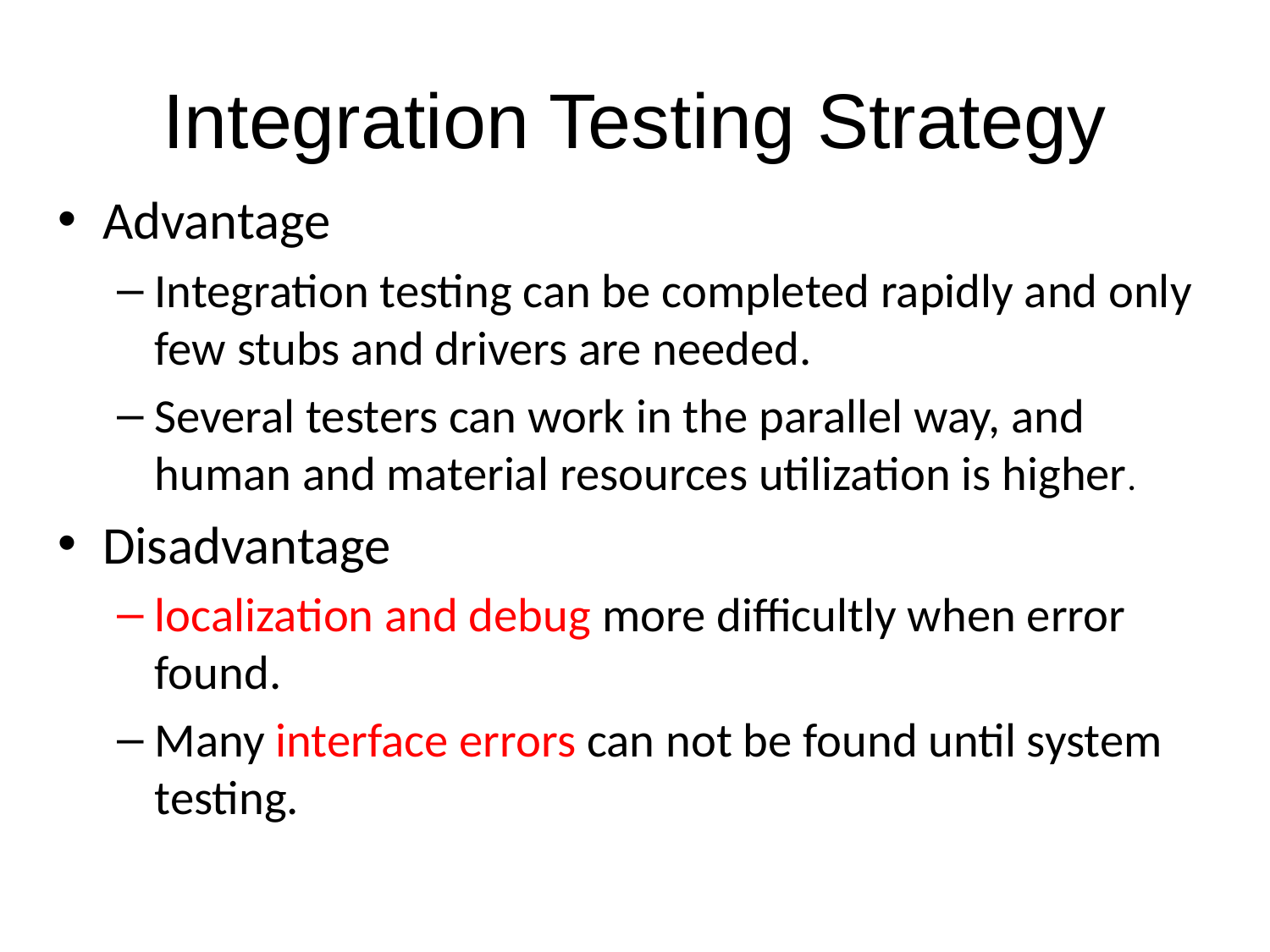

Integration Testing Strategy
Advantage
Integration testing can be completed rapidly and only few stubs and drivers are needed.
Several testers can work in the parallel way, and human and material resources utilization is higher.
Disadvantage
localization and debug more difficultly when error found.
Many interface errors can not be found until system testing.